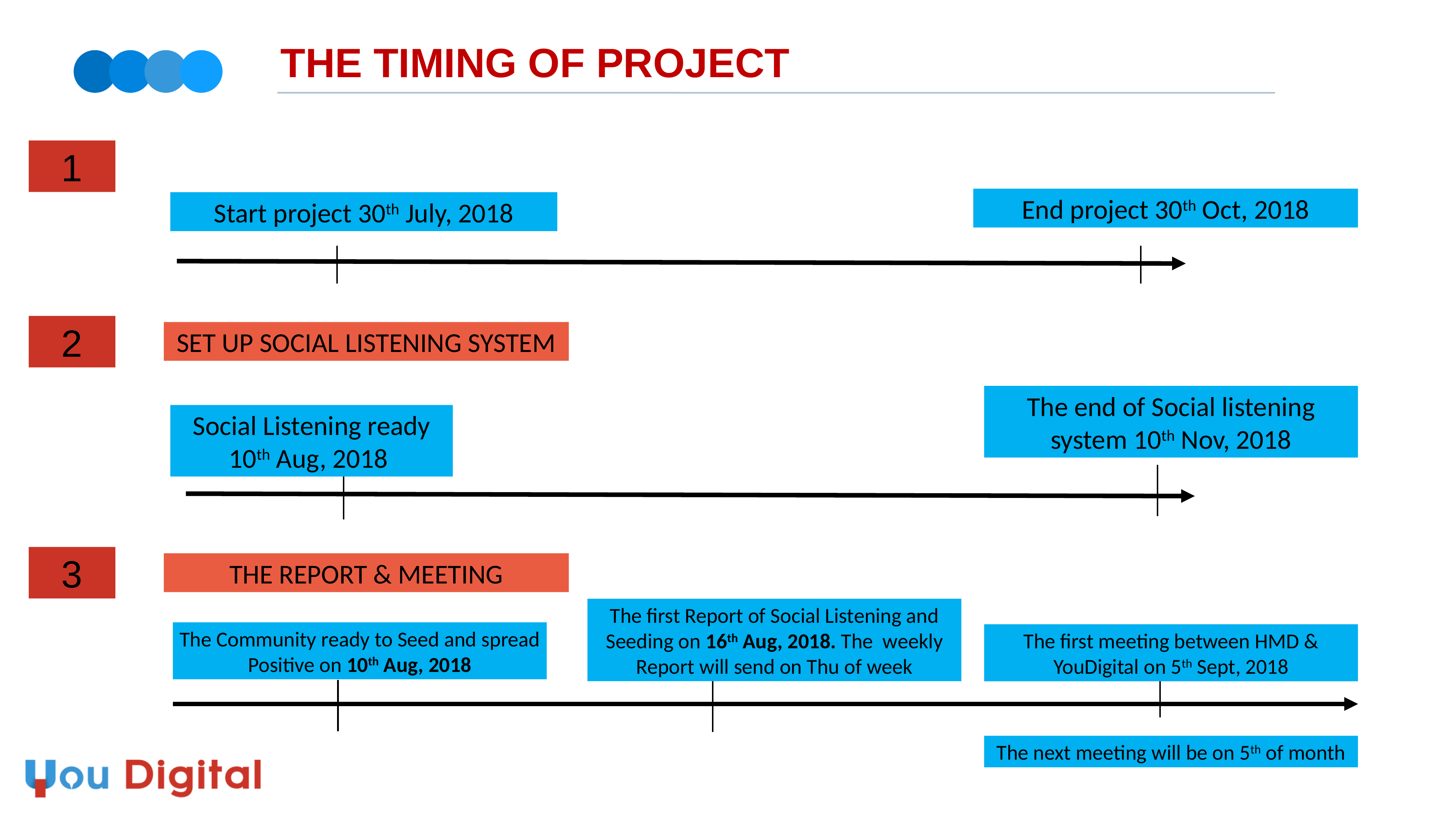

# THE TIMING OF PROJECT
1
End project 30th Oct, 2018
Start project 30th July, 2018
2
SET UP SOCIAL LISTENING SYSTEM
The end of Social listening system 10th Nov, 2018
Social Listening ready 10th Aug, 2018
3
THE REPORT & MEETING
The first Report of Social Listening and Seeding on 16th Aug, 2018. The  weekly Report will send on Thu of week
The Community ready to Seed and spread Positive on 10th Aug, 2018
The first meeting between HMD & YouDigital on 5th Sept, 2018
The next meeting will be on 5th of month